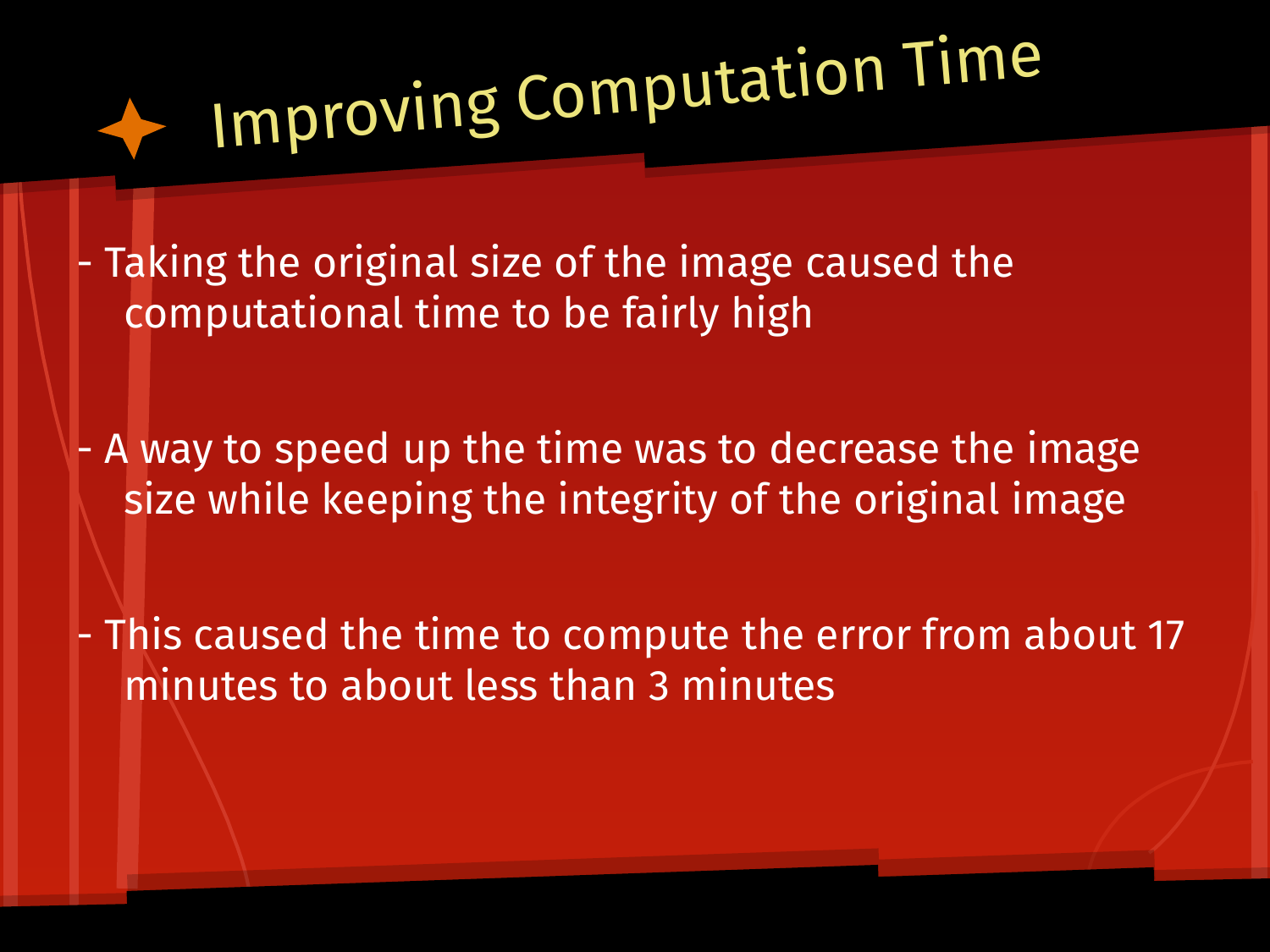

# Improving Computation Time
- Taking the original size of the image caused the computational time to be fairly high

- A way to speed up the time was to decrease the image size while keeping the integrity of the original image

- This caused the time to compute the error from about 17 minutes to about less than 3 minutes